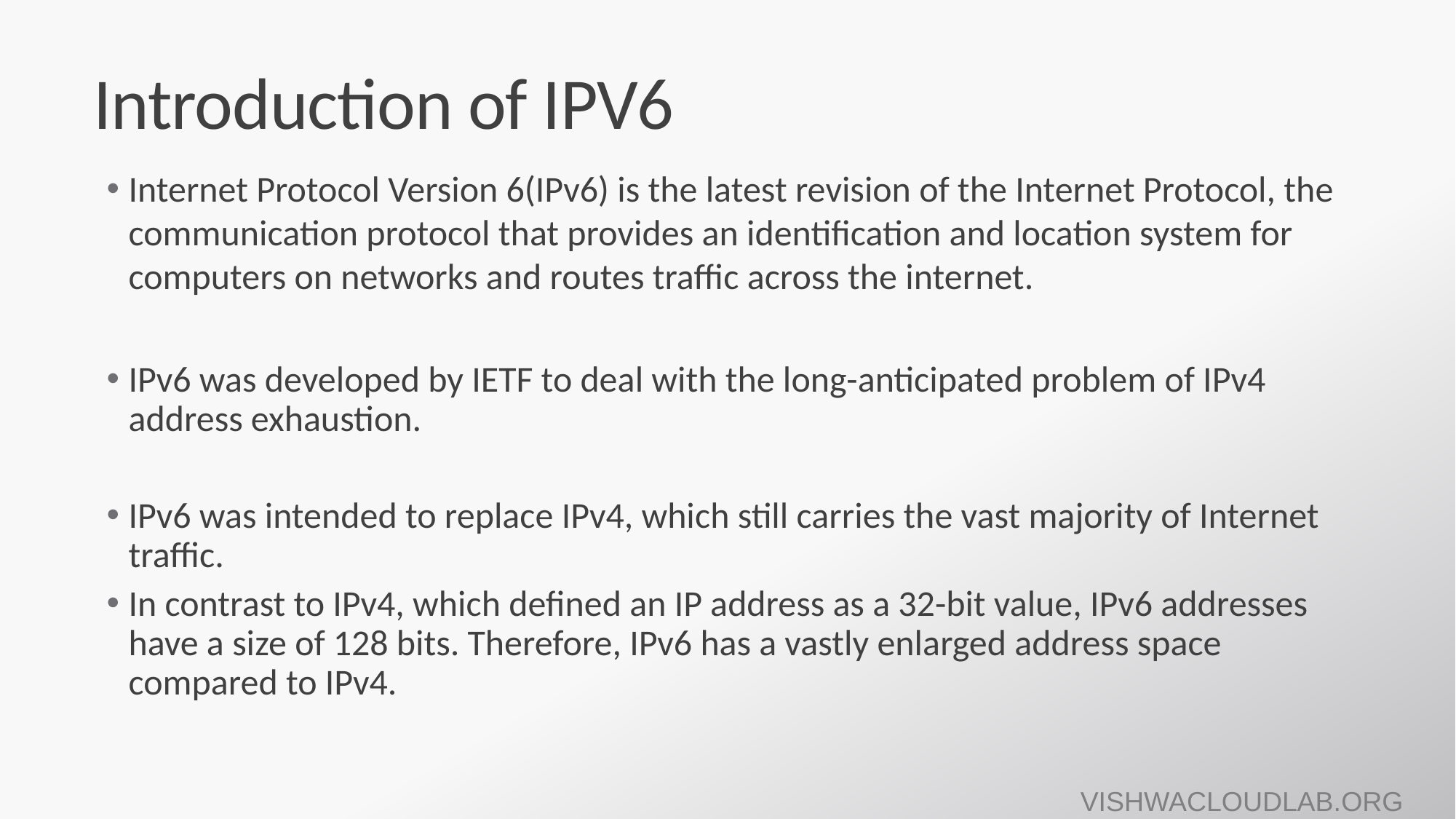

# Introduction of IPV6
Internet Protocol Version 6(IPv6) is the latest revision of the Internet Protocol, the communication protocol that provides an identification and location system for computers on networks and routes traffic across the internet.

IPv6 was developed by IETF to deal with the long-anticipated problem of IPv4 address exhaustion.

IPv6 was intended to replace IPv4, which still carries the vast majority of Internet traffic.
In contrast to IPv4, which defined an IP address as a 32-bit value, IPv6 addresses have a size of 128 bits. Therefore, IPv6 has a vastly enlarged address space compared to IPv4.